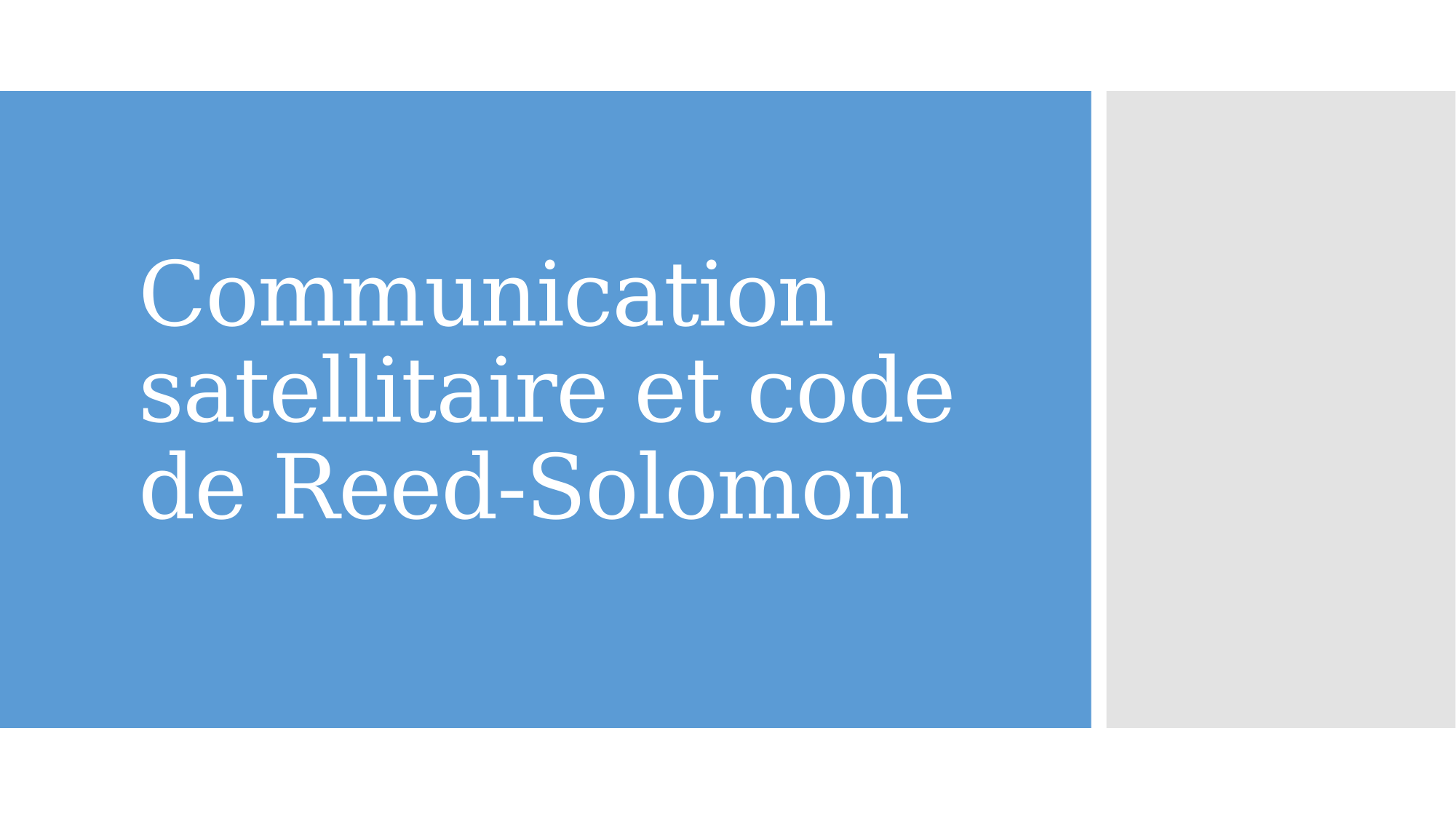

# Communication satellitaire et code de Reed-Solomon